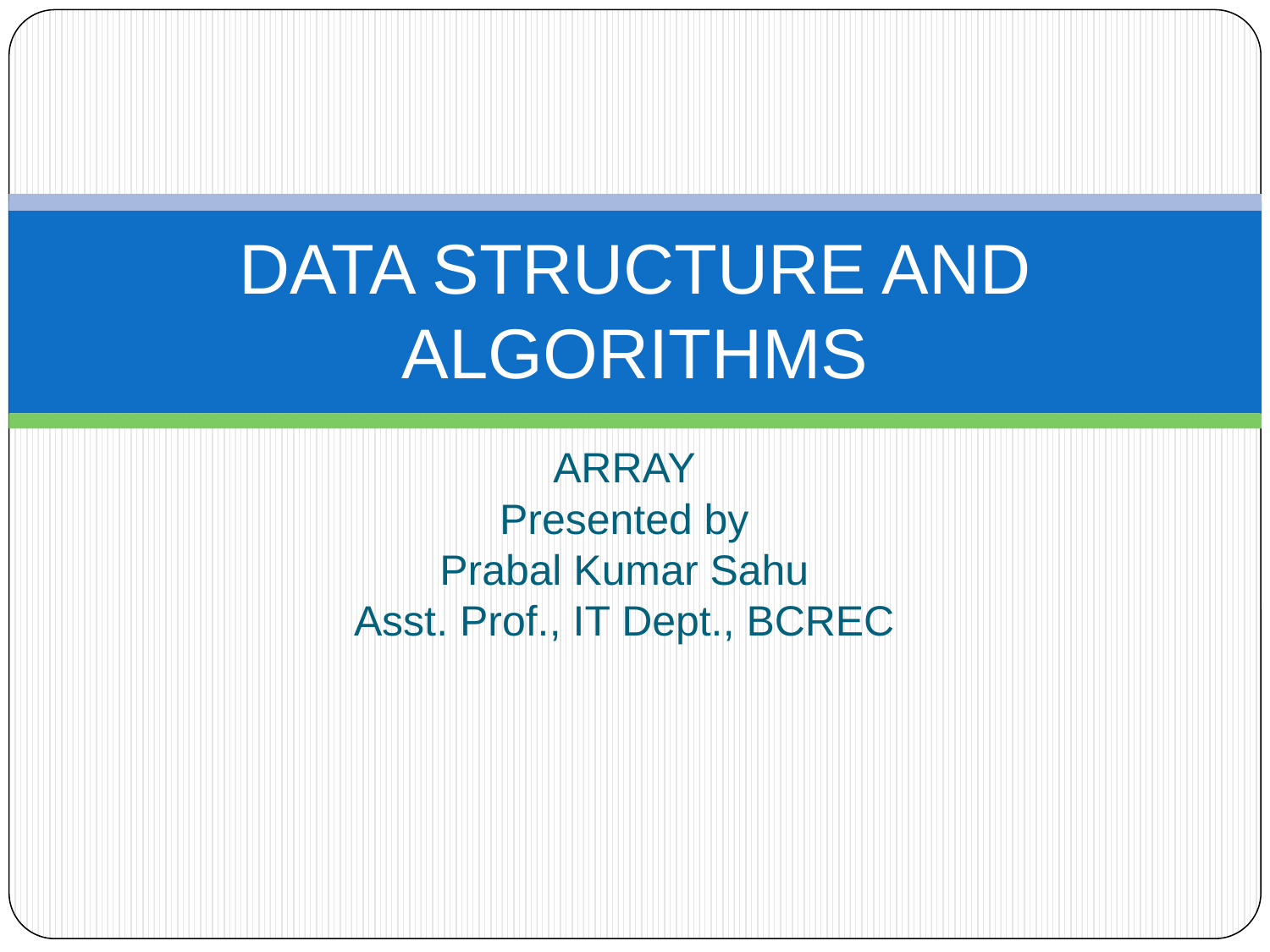

# DATA STRUCTURE AND ALGORITHMS
ARRAY
Presented by
Prabal Kumar Sahu
Asst. Prof., IT Dept., BCREC